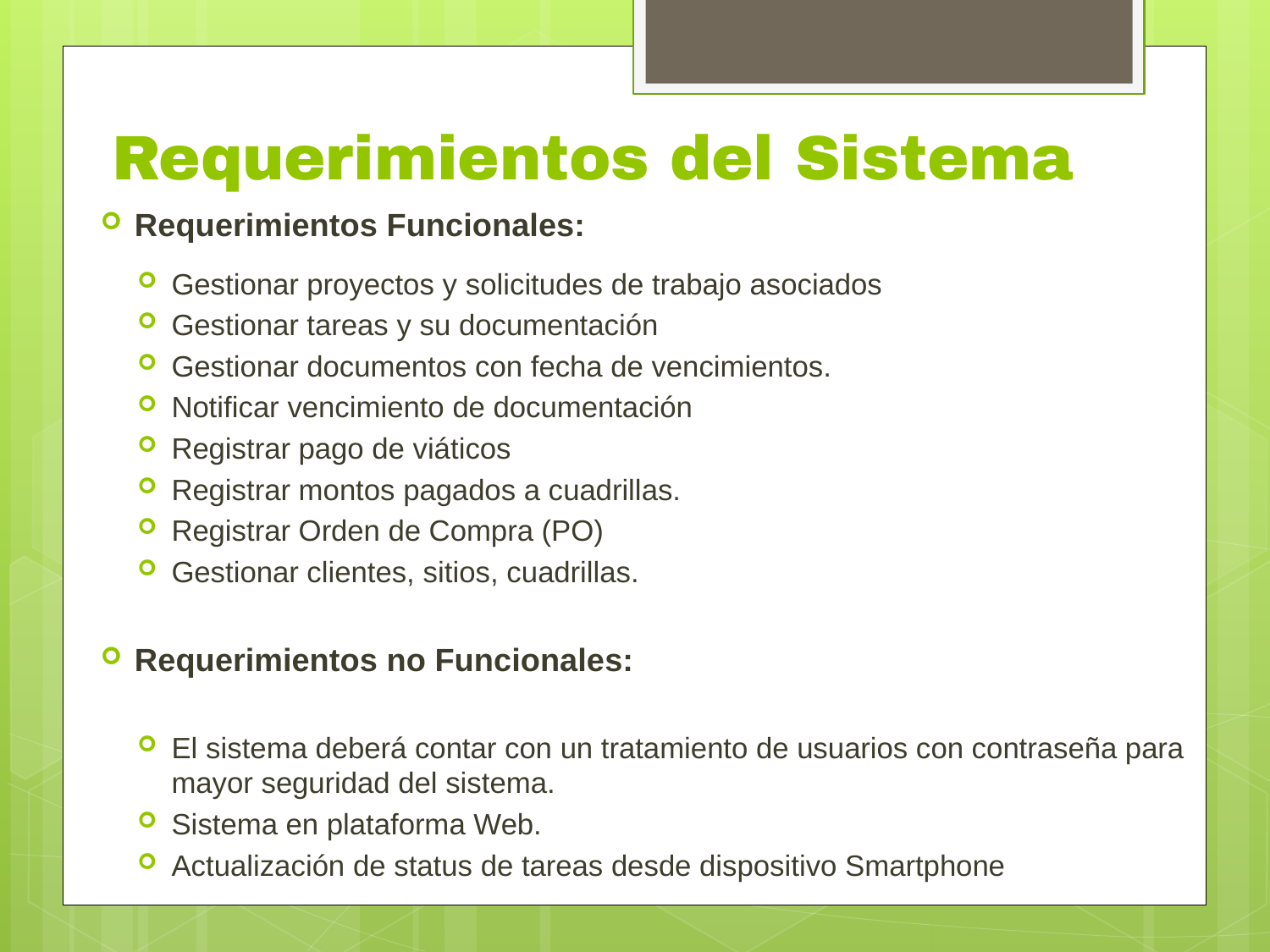

# Requerimientos del Sistema
Requerimientos Funcionales:
Gestionar proyectos y solicitudes de trabajo asociados
Gestionar tareas y su documentación
Gestionar documentos con fecha de vencimientos.
Notificar vencimiento de documentación
Registrar pago de viáticos
Registrar montos pagados a cuadrillas.
Registrar Orden de Compra (PO)
Gestionar clientes, sitios, cuadrillas.

Requerimientos no Funcionales:

El sistema deberá contar con un tratamiento de usuarios con contraseña para mayor seguridad del sistema.
Sistema en plataforma Web.
Actualización de status de tareas desde dispositivo Smartphone